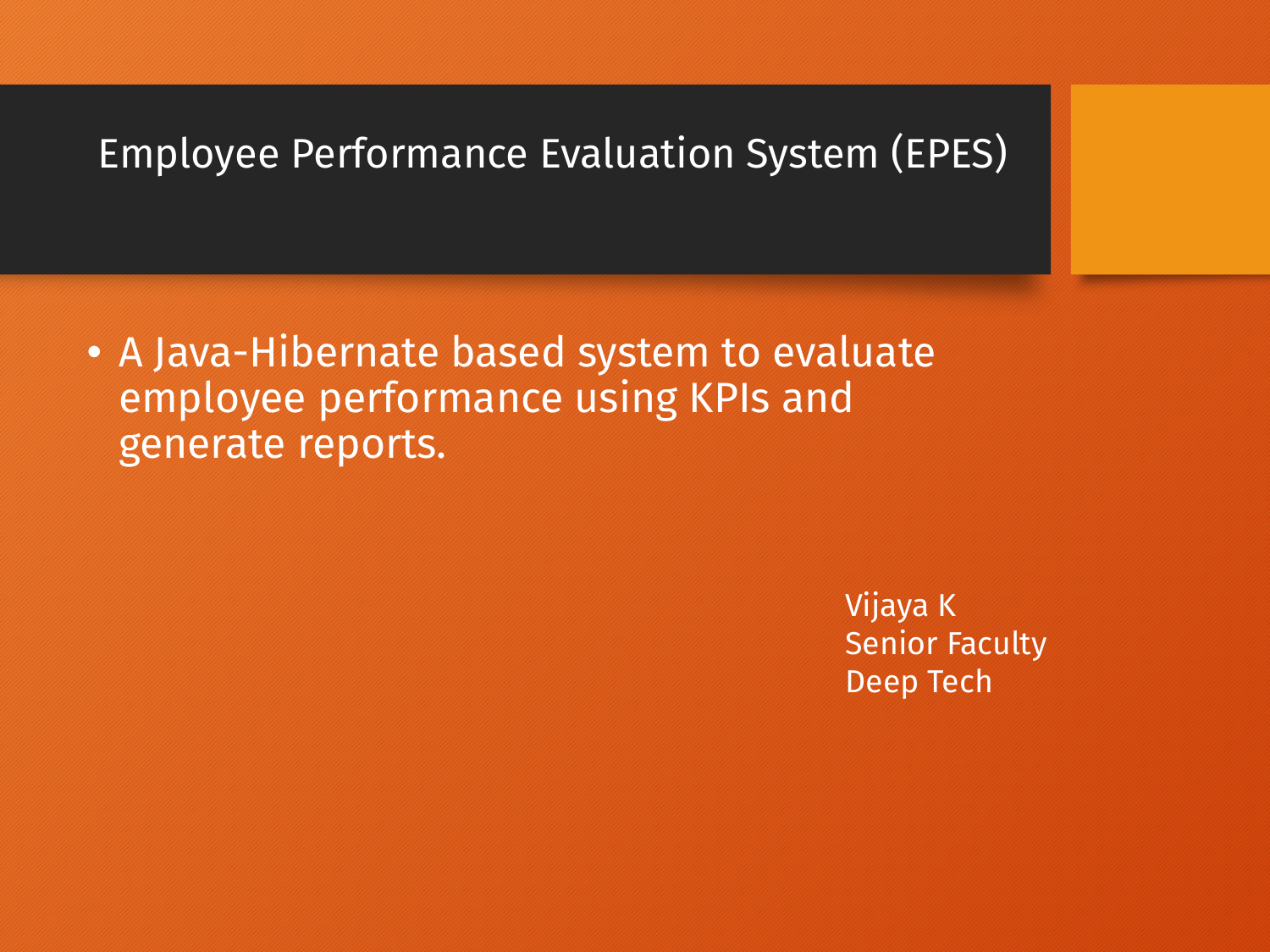

# Employee Performance Evaluation System (EPES)
A Java-Hibernate based system to evaluate employee performance using KPIs and generate reports.
Vijaya K
Senior Faculty
Deep Tech